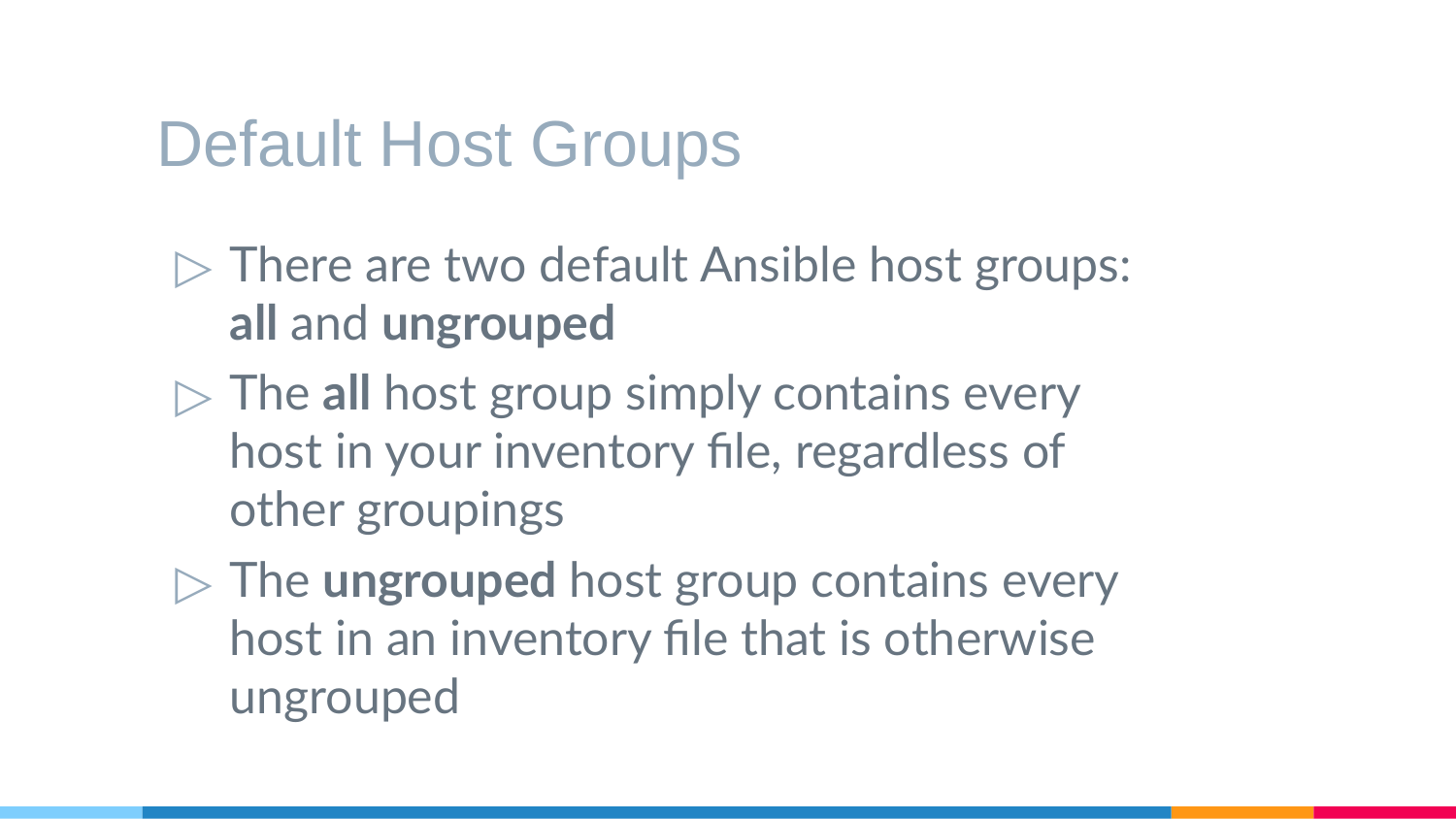

# Default Host Groups
There are two default Ansible host groups: all and ungrouped
The all host group simply contains every host in your inventory file, regardless of other groupings
The ungrouped host group contains every host in an inventory file that is otherwise ungrouped